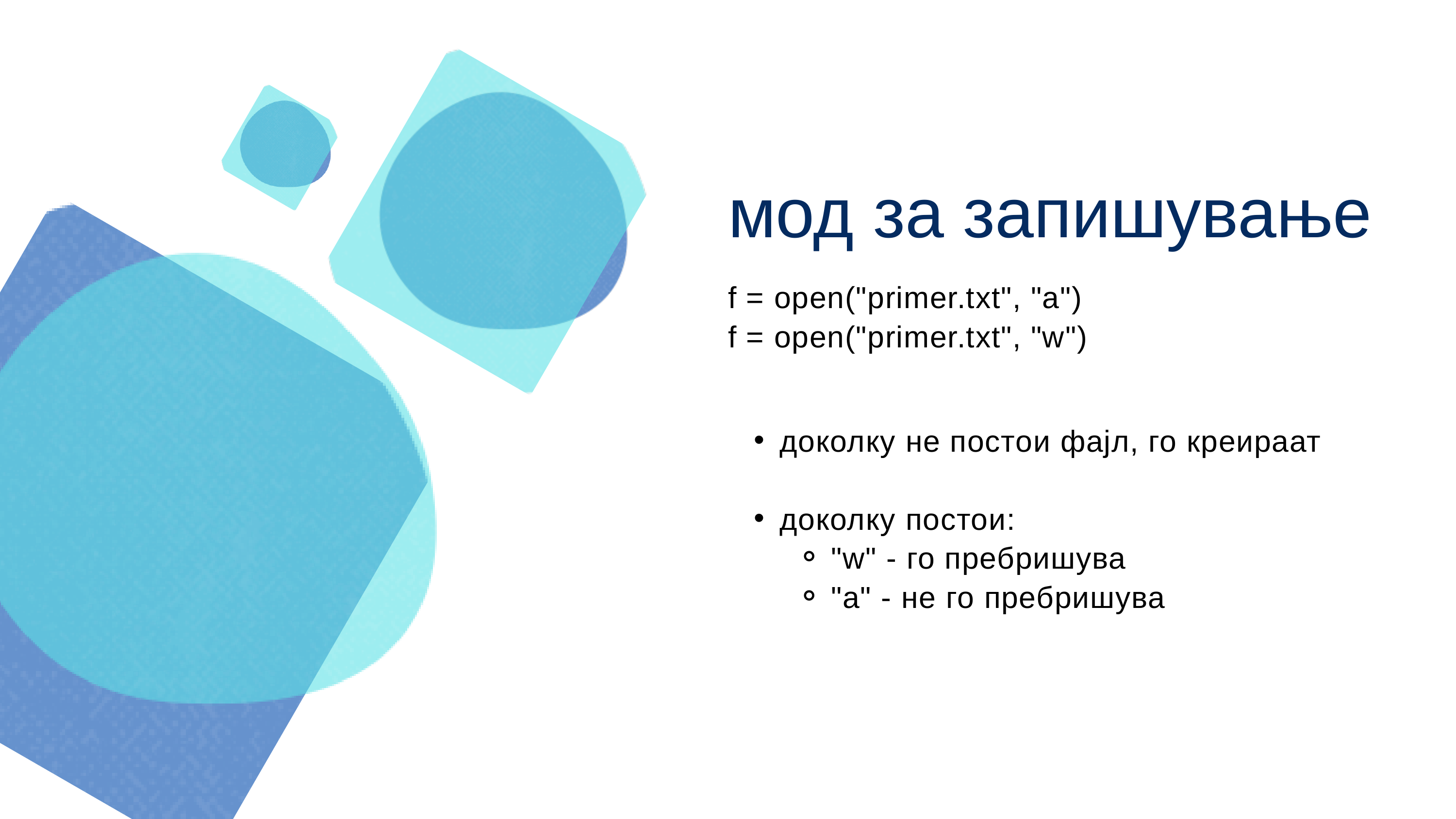

мод за запишување

f = open("primer.txt", "a")
f = open("primer.txt", "w")

доколку не постои фајл, го креираат

доколку постои:
"w" - го пребришува
"a" - не го пребришува